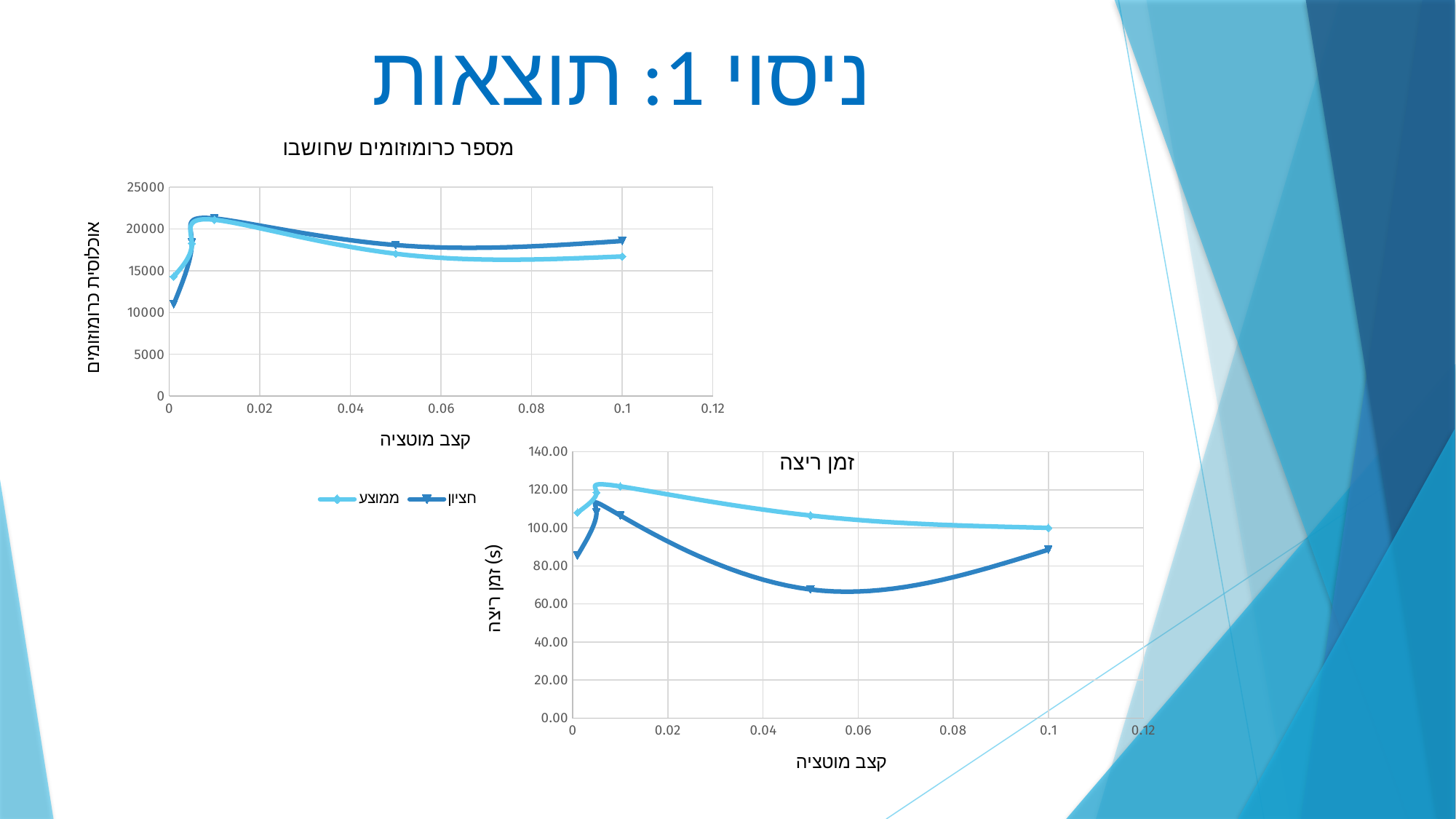

# ניסוי 1: תוצאות

### Chart: מספר כרומוזומים שחושבו

| Category |  |  |
|---|---|---|

### Chart: זמן ריצה

| Category |  |  |
|---|---|---|